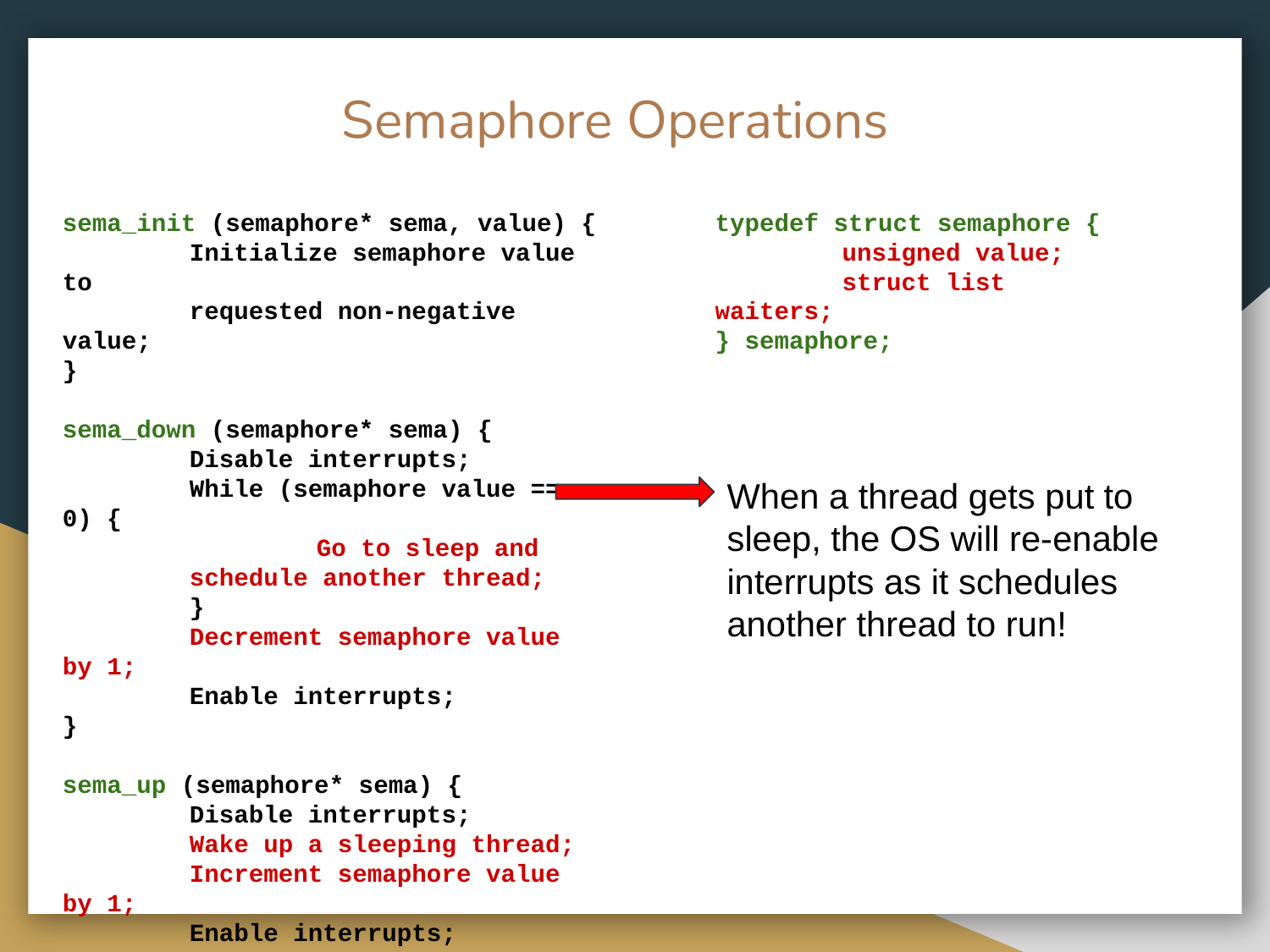

# Semaphore Operations
sema_init (semaphore* sema, value) {
	Initialize semaphore value to
	requested non-negative value;
}

sema_down (semaphore* sema) {
	Disable interrupts;
	While (semaphore value == 0) {
		Go to sleep and
schedule another thread;
	}
	Decrement semaphore value by 1;
	Enable interrupts;
}

sema_up (semaphore* sema) {
	Disable interrupts;
	Wake up a sleeping thread;
	Increment semaphore value by 1;
	Enable interrupts;
}

typedef struct semaphore {
	unsigned value;
	struct list waiters;
} semaphore;
When a thread gets put to sleep, the OS will re-enable interrupts as it schedules another thread to run!